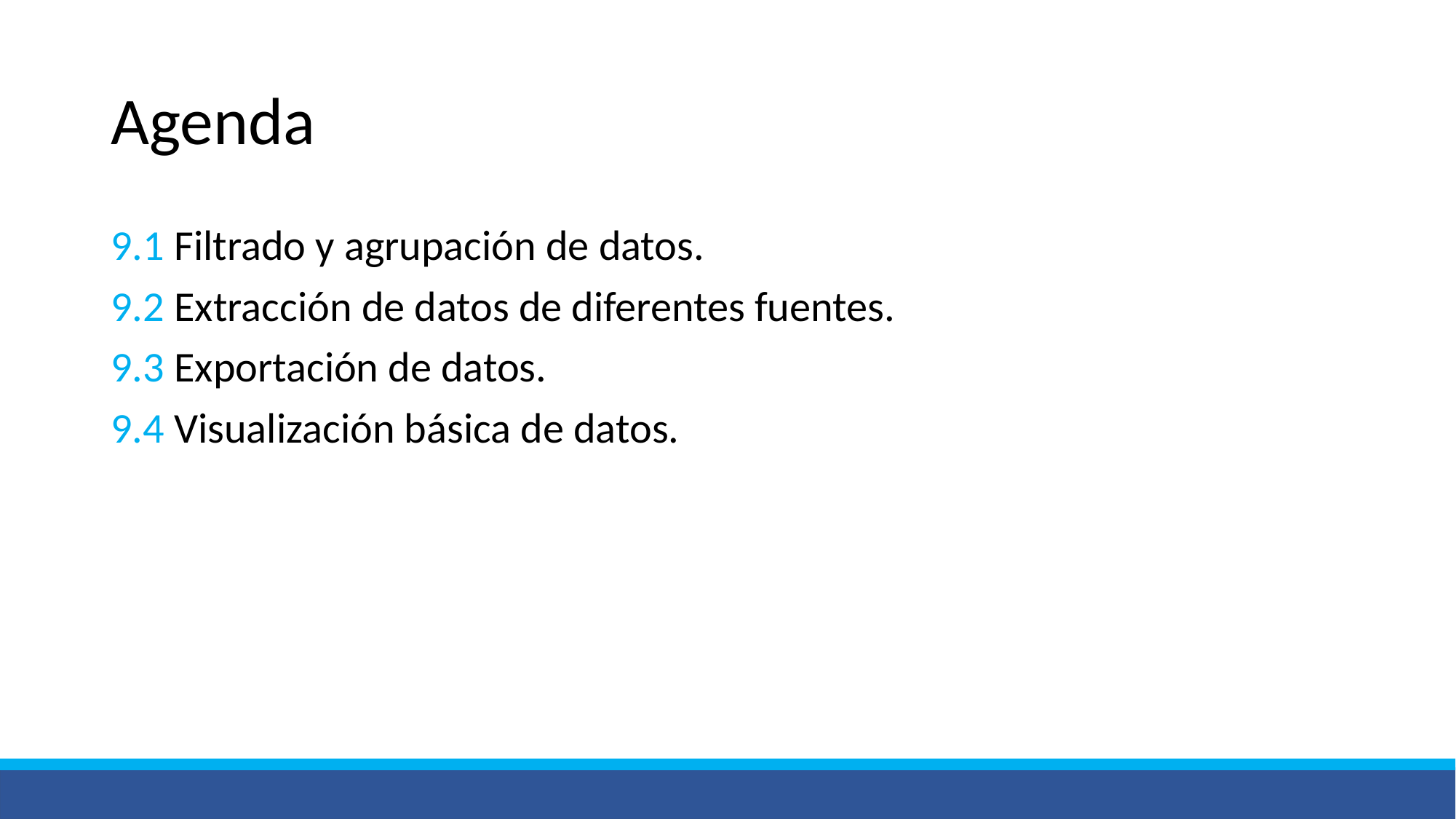

# Agenda
9.1 Filtrado y agrupación de datos.
9.2 Extracción de datos de diferentes fuentes.
9.3 Exportación de datos.
9.4 Visualización básica de datos.